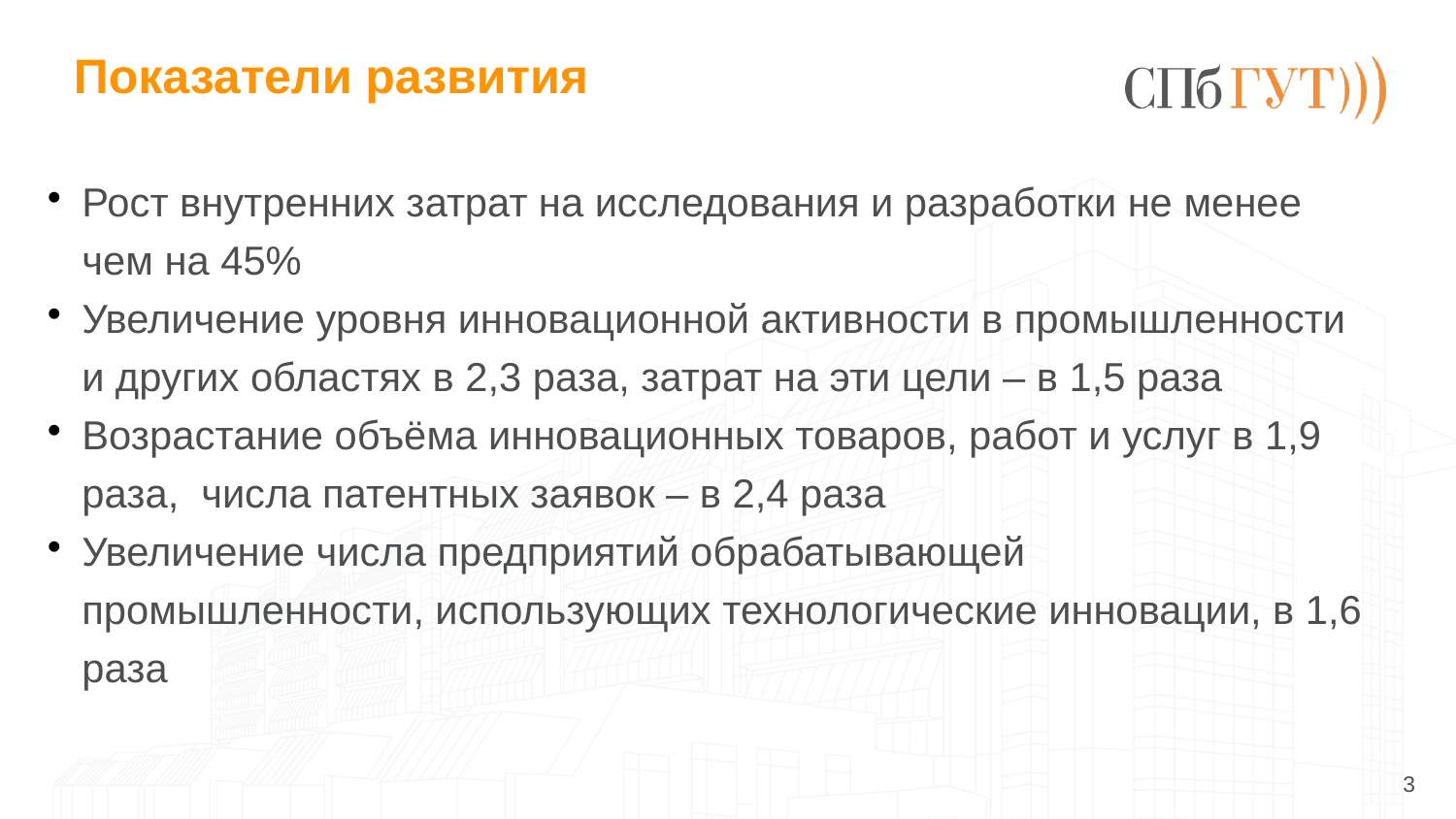

# Показатели развития

Рост внутренних затрат на исследования и разработки не менее чем на 45%
Увеличение уровня инновационной активности в промышленности и других областях в 2,3 раза, затрат на эти цели – в 1,5 раза
Возрастание объёма инновационных товаров, работ и услуг в 1,9 раза,  числа патентных заявок – в 2,4 раза
Увеличение числа предприятий обрабатывающей промышленности, использующих технологические инновации, в 1,6 раза

3